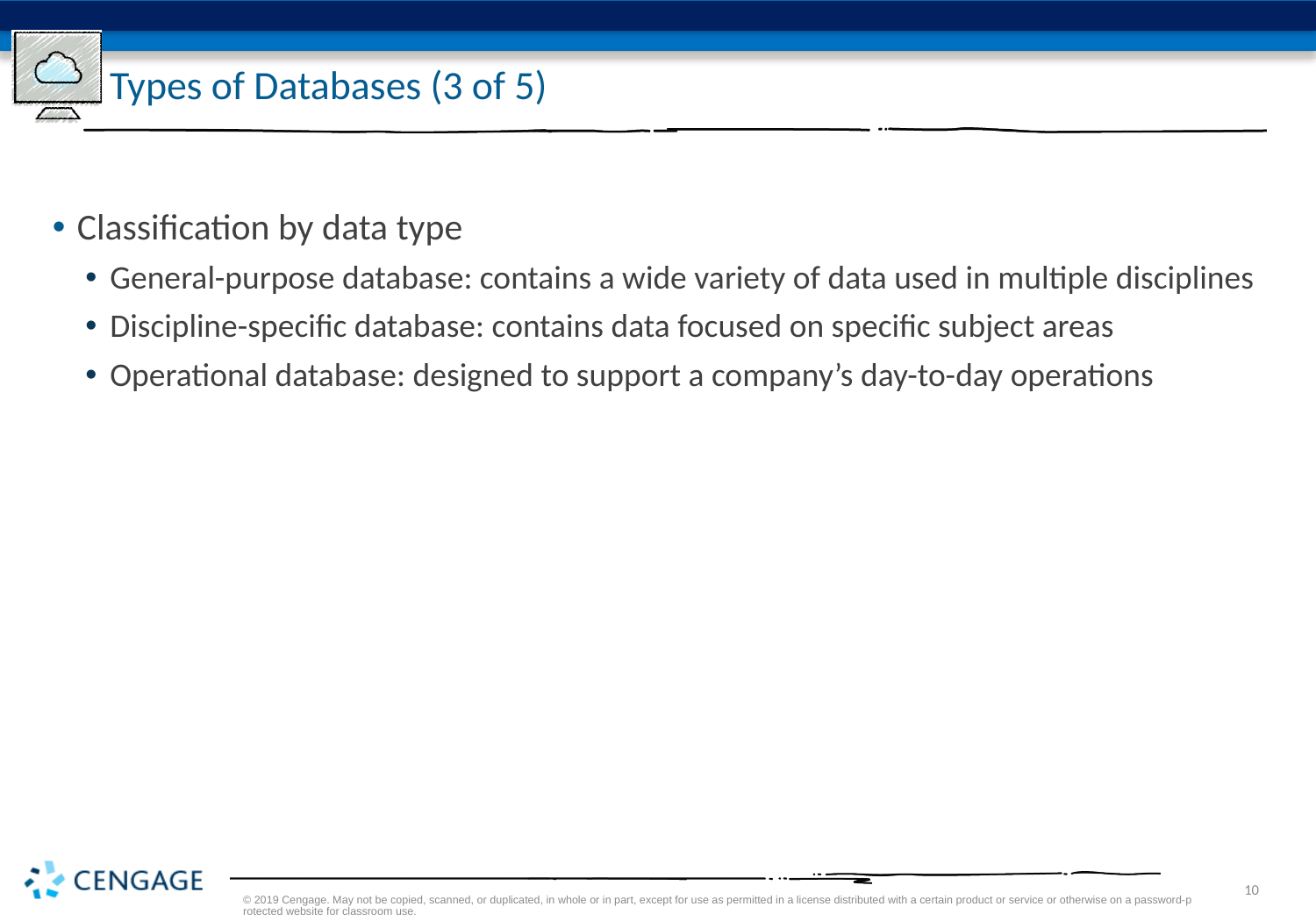

# Types of Databases (3 of 5)
Classification by data type
General-purpose database: contains a wide variety of data used in multiple disciplines
Discipline-specific database: contains data focused on specific subject areas
Operational database: designed to support a company’s day-to-day operations

© 2019 Cengage. May not be copied, scanned, or duplicated, in whole or in part, except for use as permitted in a license distributed with a certain product or service or otherwise on a password-protected website for classroom use.